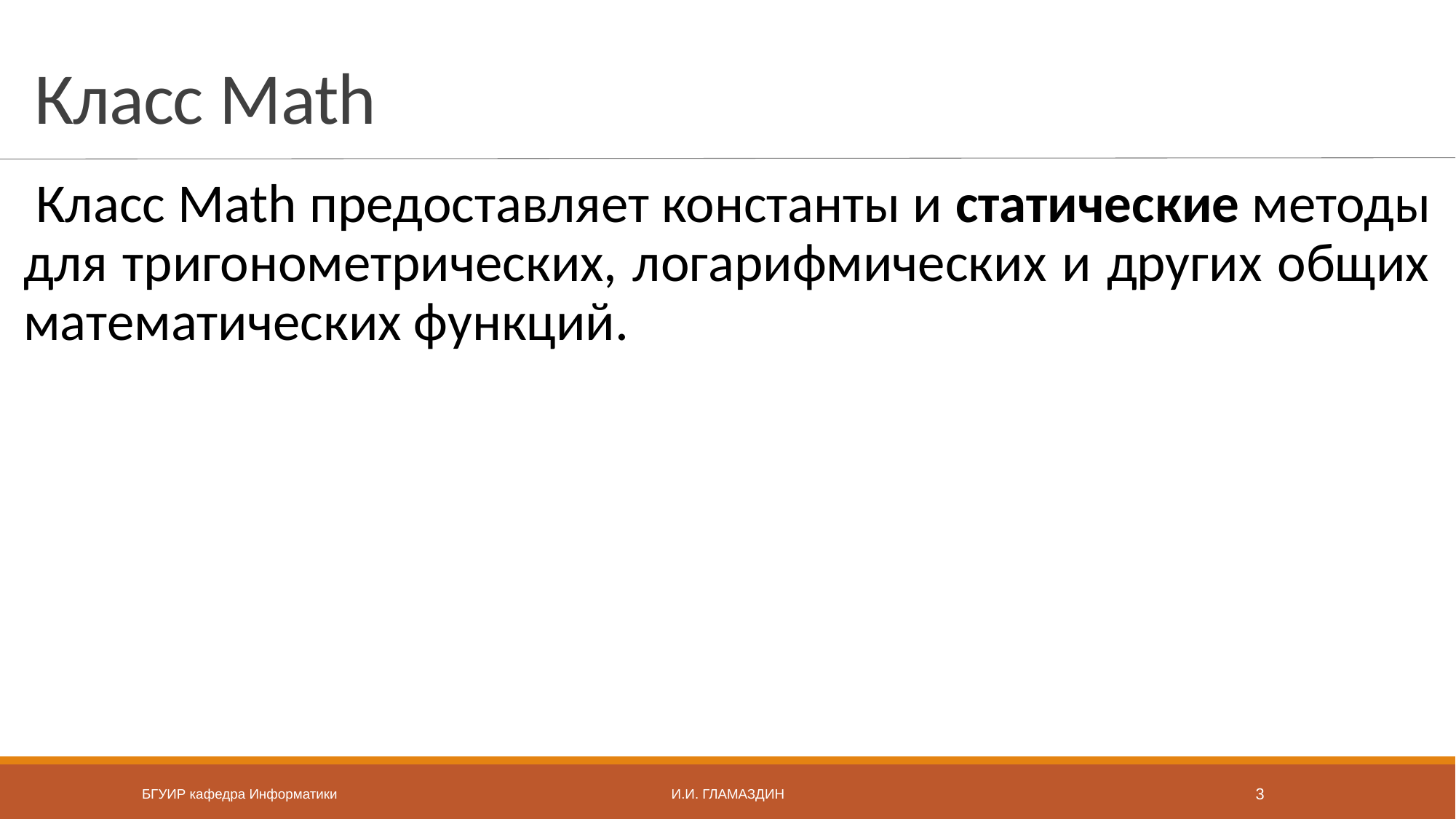

# Класс Math
Класс Math предоставляет константы и статические методы для тригонометрических, логарифмических и других общих математических функций.
БГУИР кафедра Информатики
И.И. Гламаздин
3